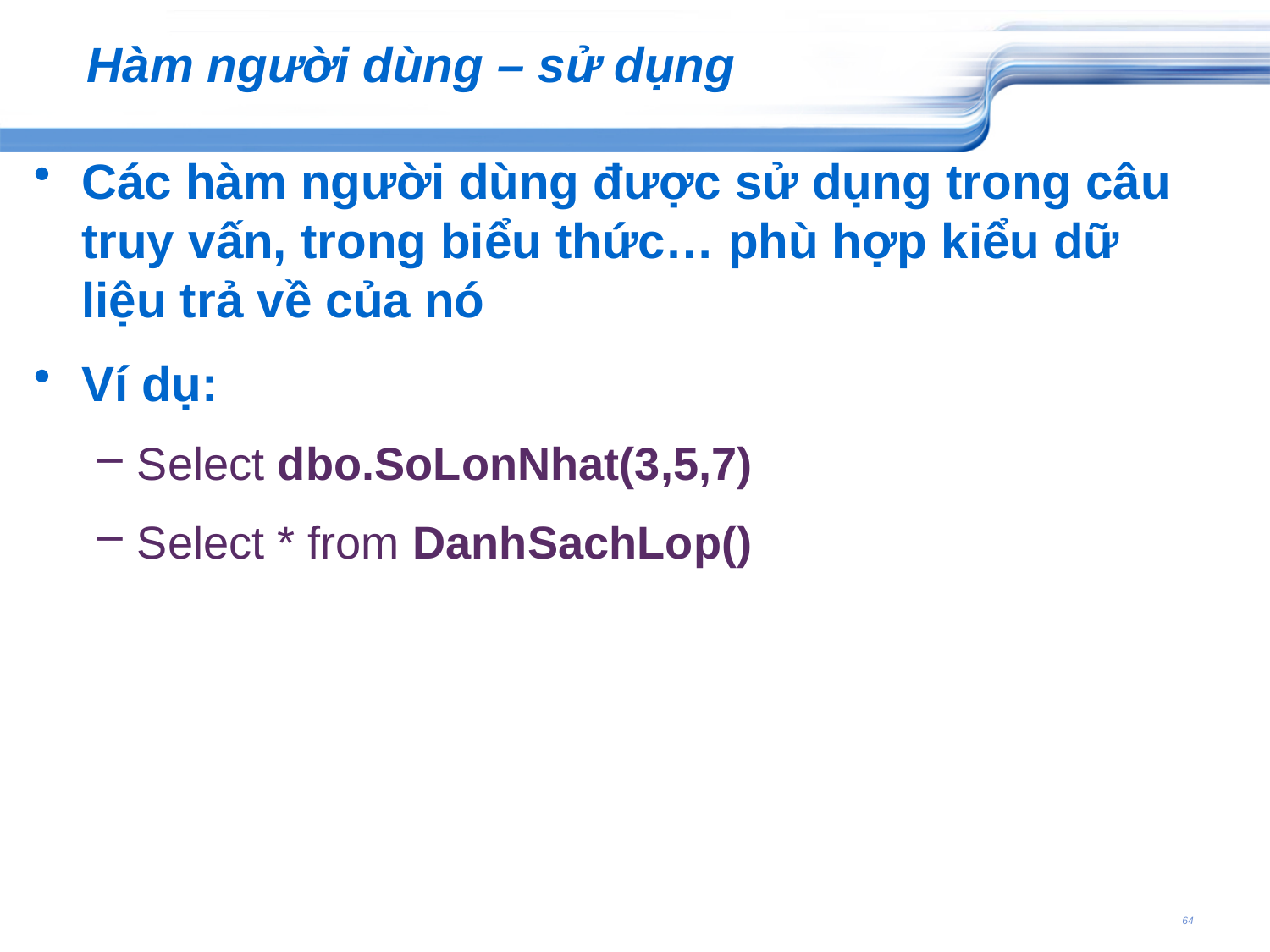

# Hàm người dùng – sử dụng
Các hàm người dùng được sử dụng trong câu truy vấn, trong biểu thức… phù hợp kiểu dữ liệu trả về của nó
Ví dụ:
Select dbo.SoLonNhat(3,5,7)
Select * from DanhSachLop()

64